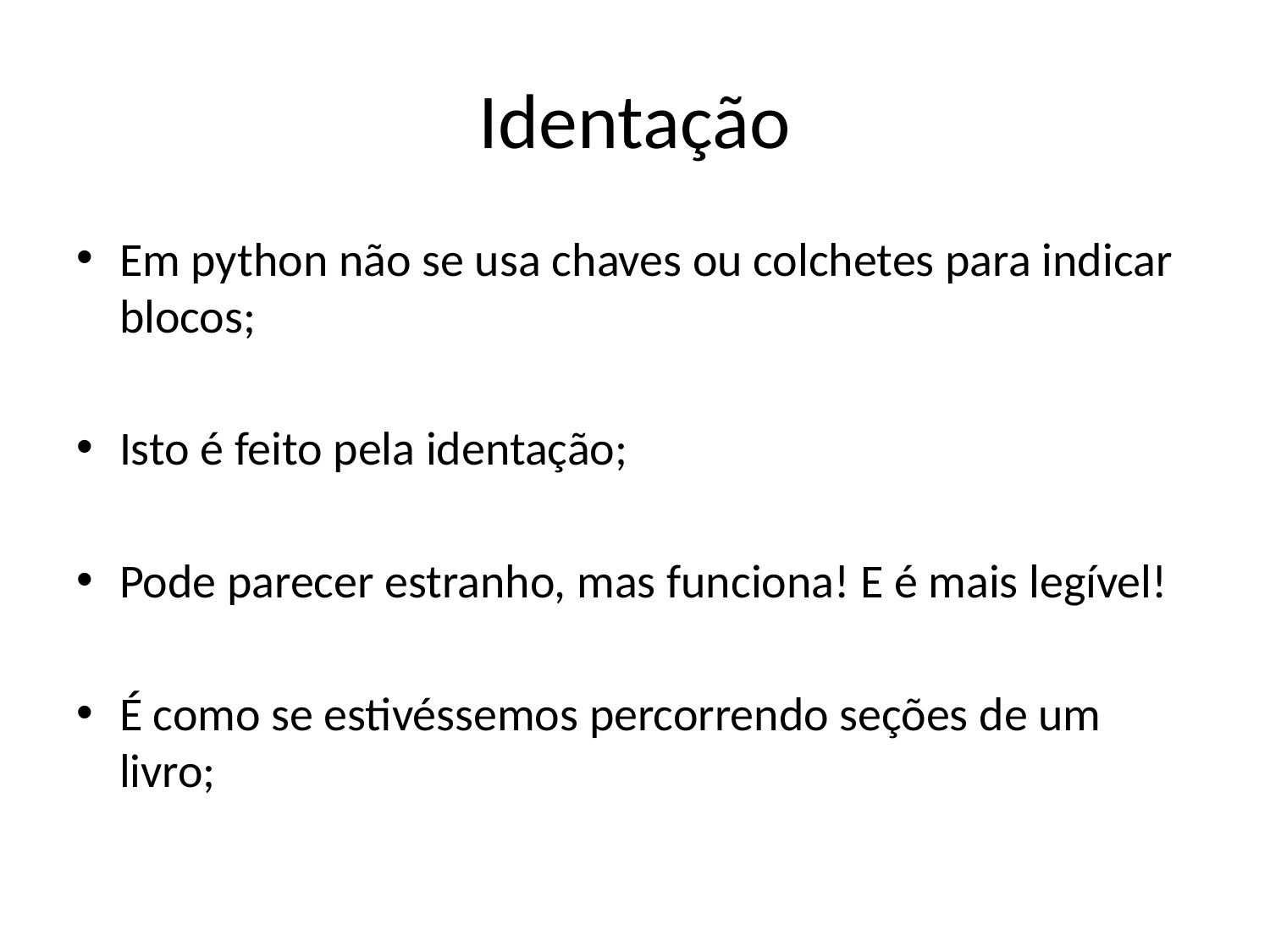

# Identação
Em python não se usa chaves ou colchetes para indicar blocos;

Isto é feito pela identação;

Pode parecer estranho, mas funciona! E é mais legível!

É como se estivéssemos percorrendo seções de um livro;